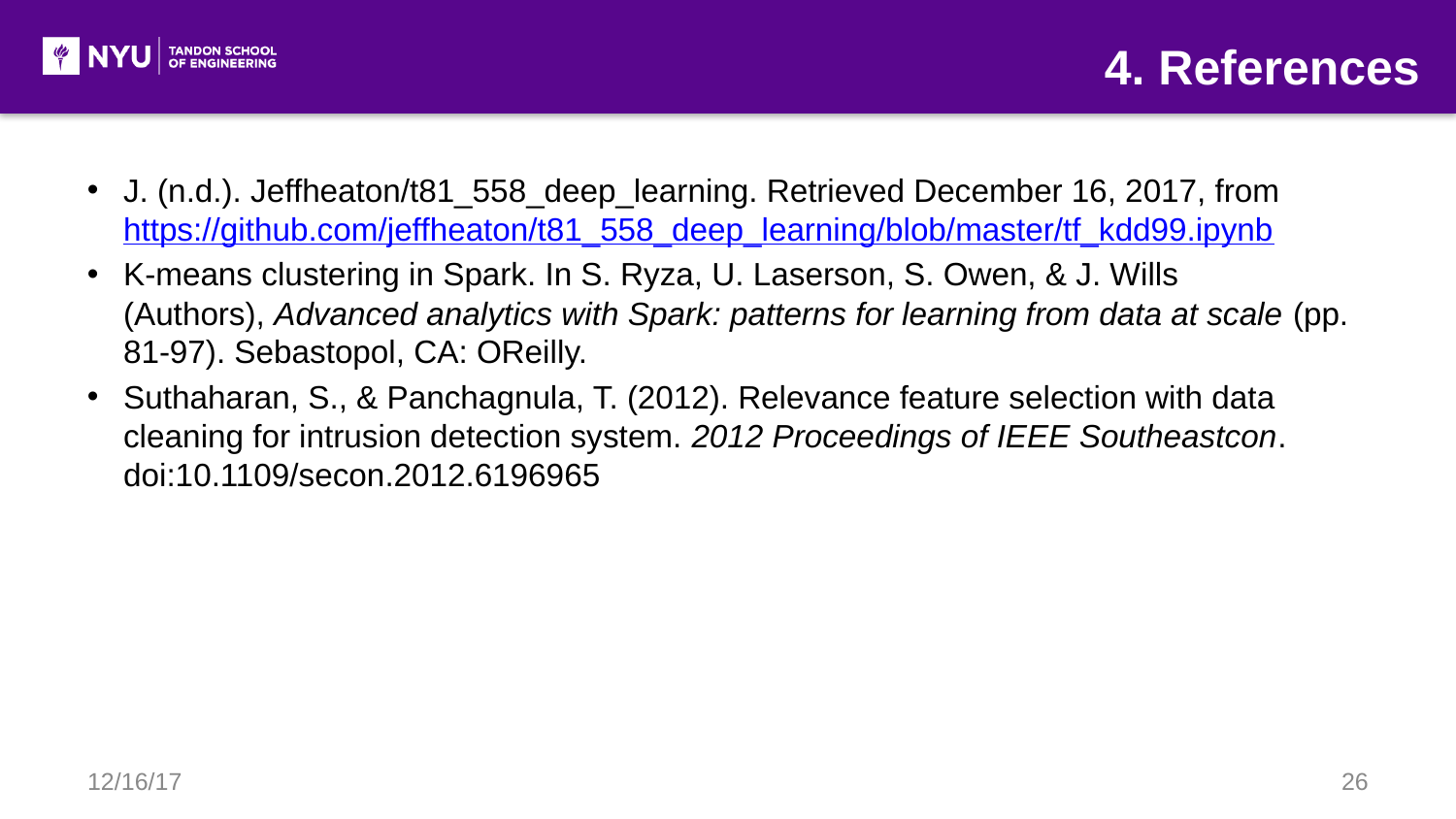

4. References

J. (n.d.). Jeffheaton/t81_558_deep_learning. Retrieved December 16, 2017, from https://github.com/jeffheaton/t81_558_deep_learning/blob/master/tf_kdd99.ipynb
K-means clustering in Spark. In S. Ryza, U. Laserson, S. Owen, & J. Wills (Authors), Advanced analytics with Spark: patterns for learning from data at scale (pp. 81-97). Sebastopol, CA: OReilly.
Suthaharan, S., & Panchagnula, T. (2012). Relevance feature selection with data cleaning for intrusion detection system. 2012 Proceedings of IEEE Southeastcon. doi:10.1109/secon.2012.6196965

12/16/17
26